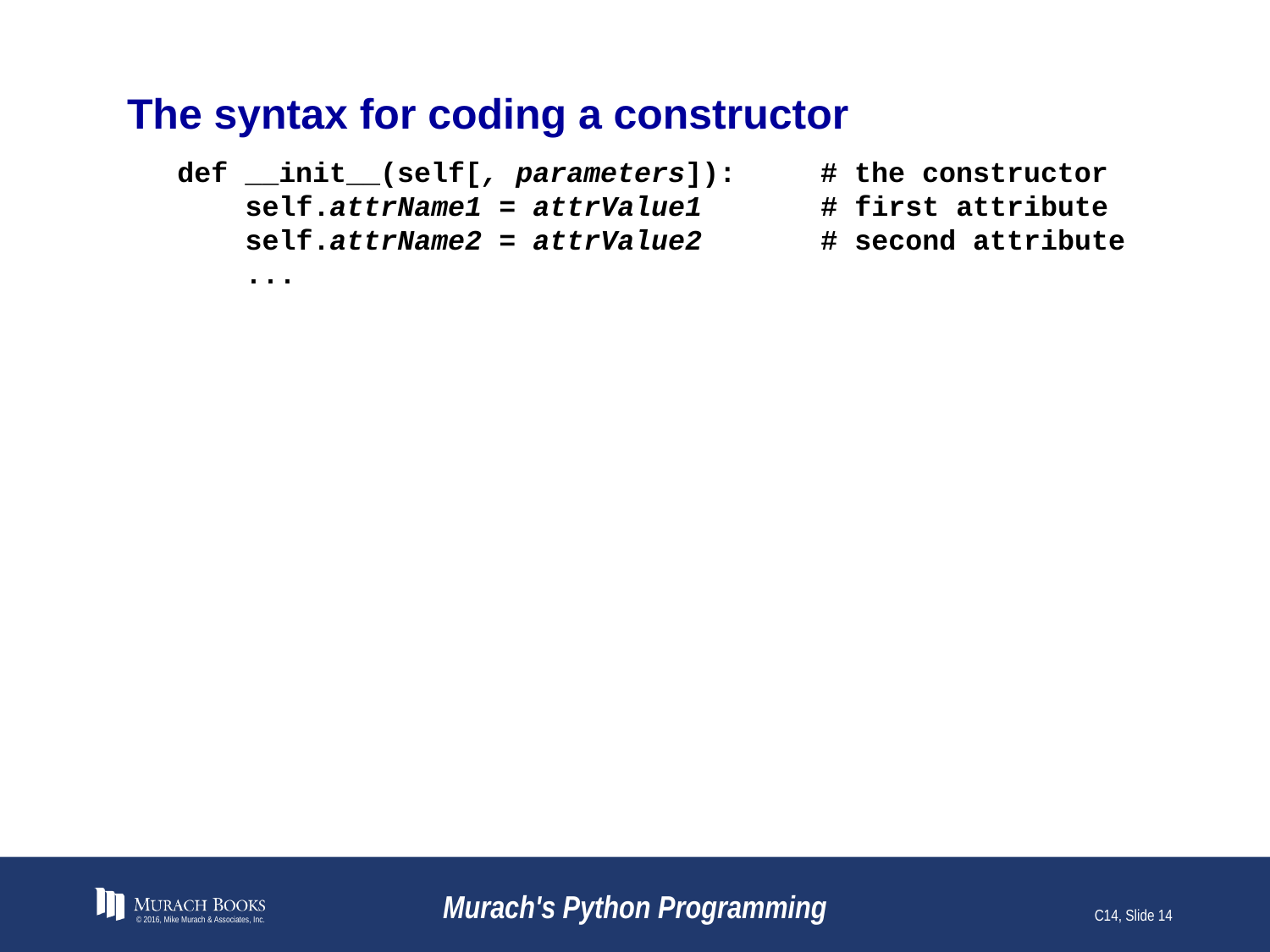

# The syntax for coding a constructor
def __init__(self[, parameters]):     # the constructor
    self.attrName1 = attrValue1       # first attribute
    self.attrName2 = attrValue2       # second attribute
    ...

© 2016, Mike Murach & Associates, Inc.
Murach's Python Programming

C14, Slide 14